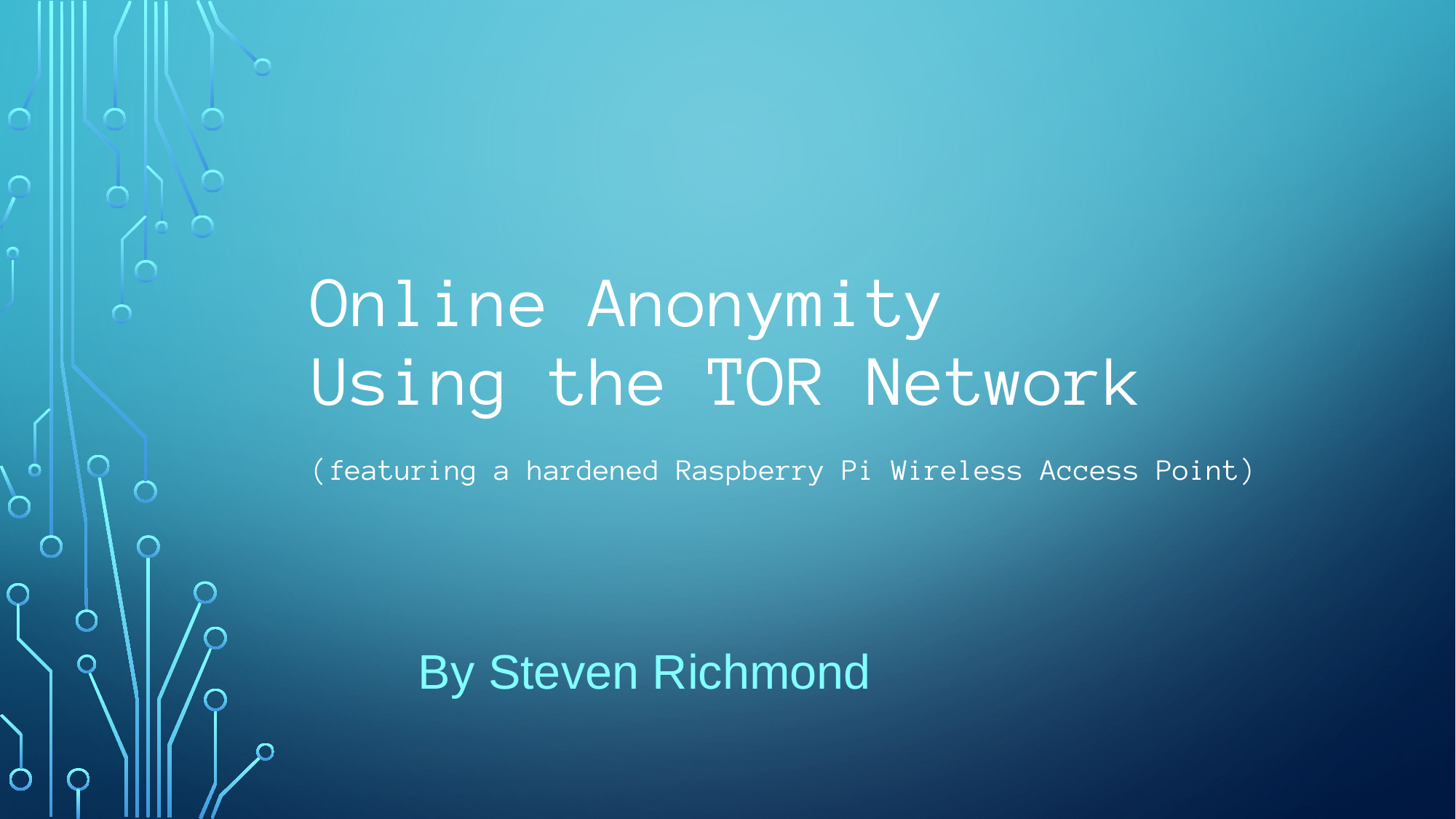

# Online Anonymity Using the TOR Network (featuring a hardened Raspberry Pi Wireless Access Point)
By Steven Richmond